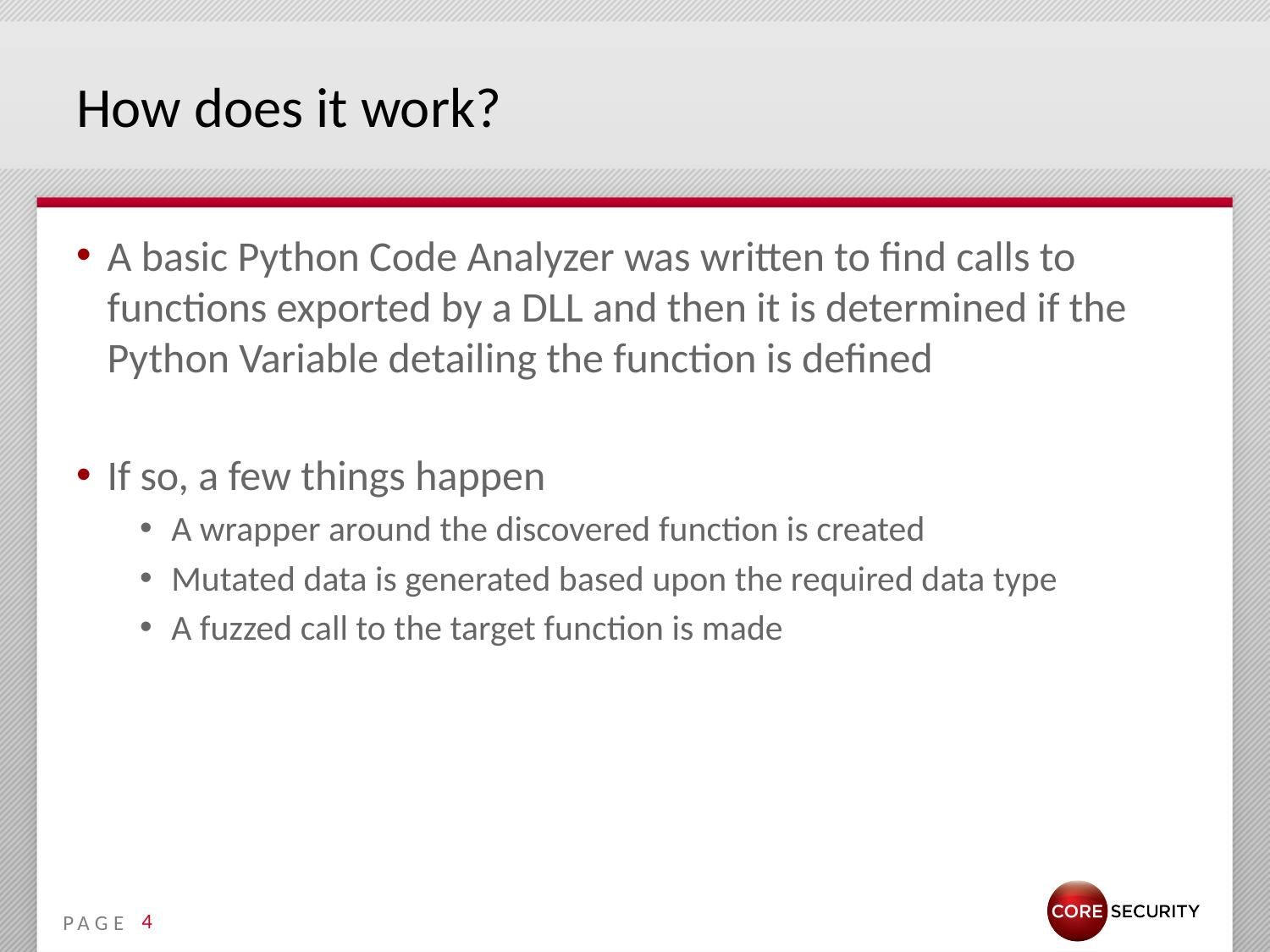

# How does it work?
A basic Python Code Analyzer was written to find calls to functions exported by a DLL and then it is determined if the Python Variable detailing the function is defined

If so, a few things happen
A wrapper around the discovered function is created
Mutated data is generated based upon the required data type
A fuzzed call to the target function is made

4